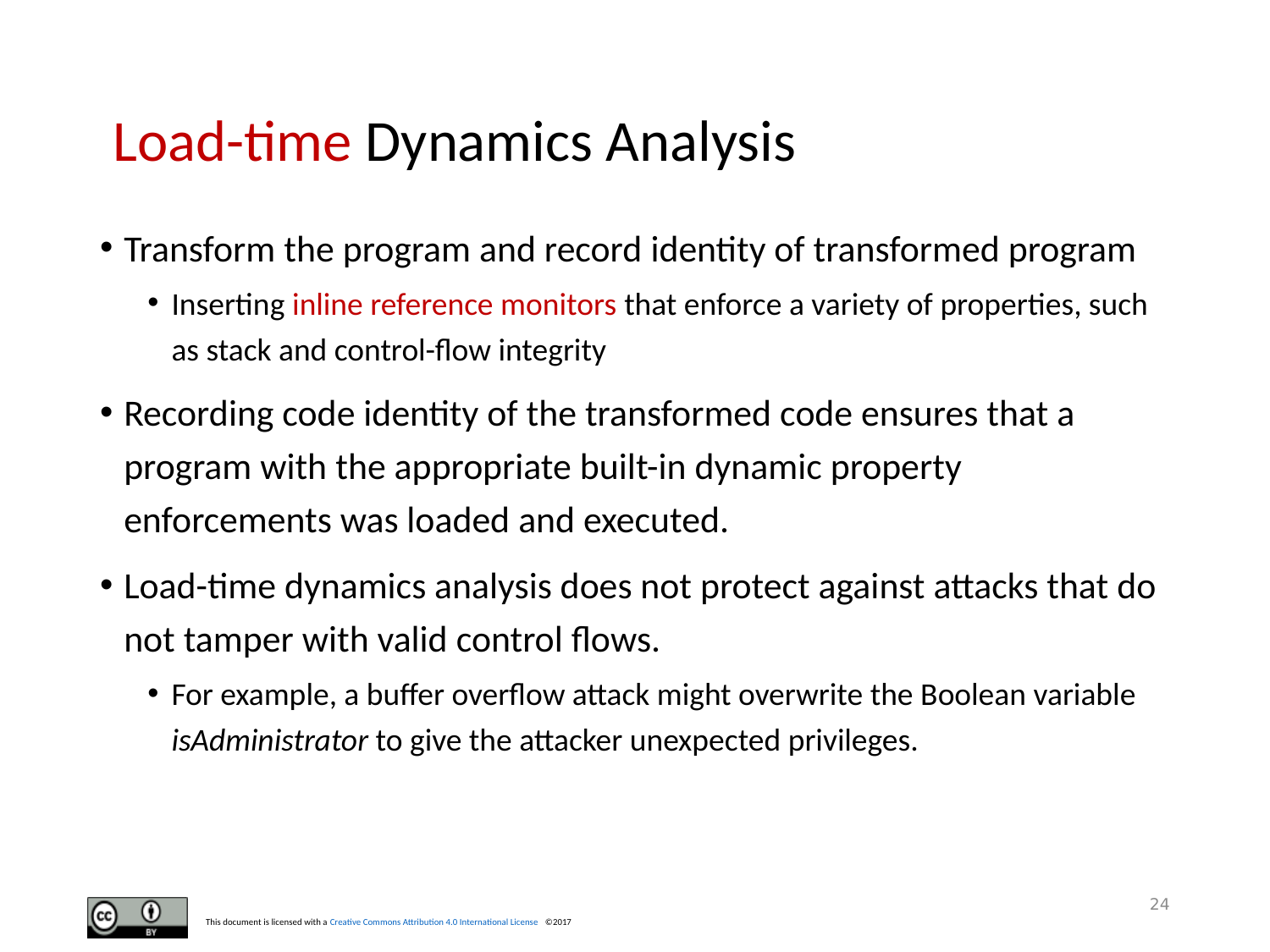

# Load-time Dynamics Analysis
Transform the program and record identity of transformed program
Inserting inline reference monitors that enforce a variety of properties, such as stack and control-flow integrity
Recording code identity of the transformed code ensures that a program with the appropriate built-in dynamic property enforcements was loaded and executed.
Load-time dynamics analysis does not protect against attacks that do not tamper with valid control flows.
For example, a buffer overflow attack might overwrite the Boolean variable isAdministrator to give the attacker unexpected privileges.

24